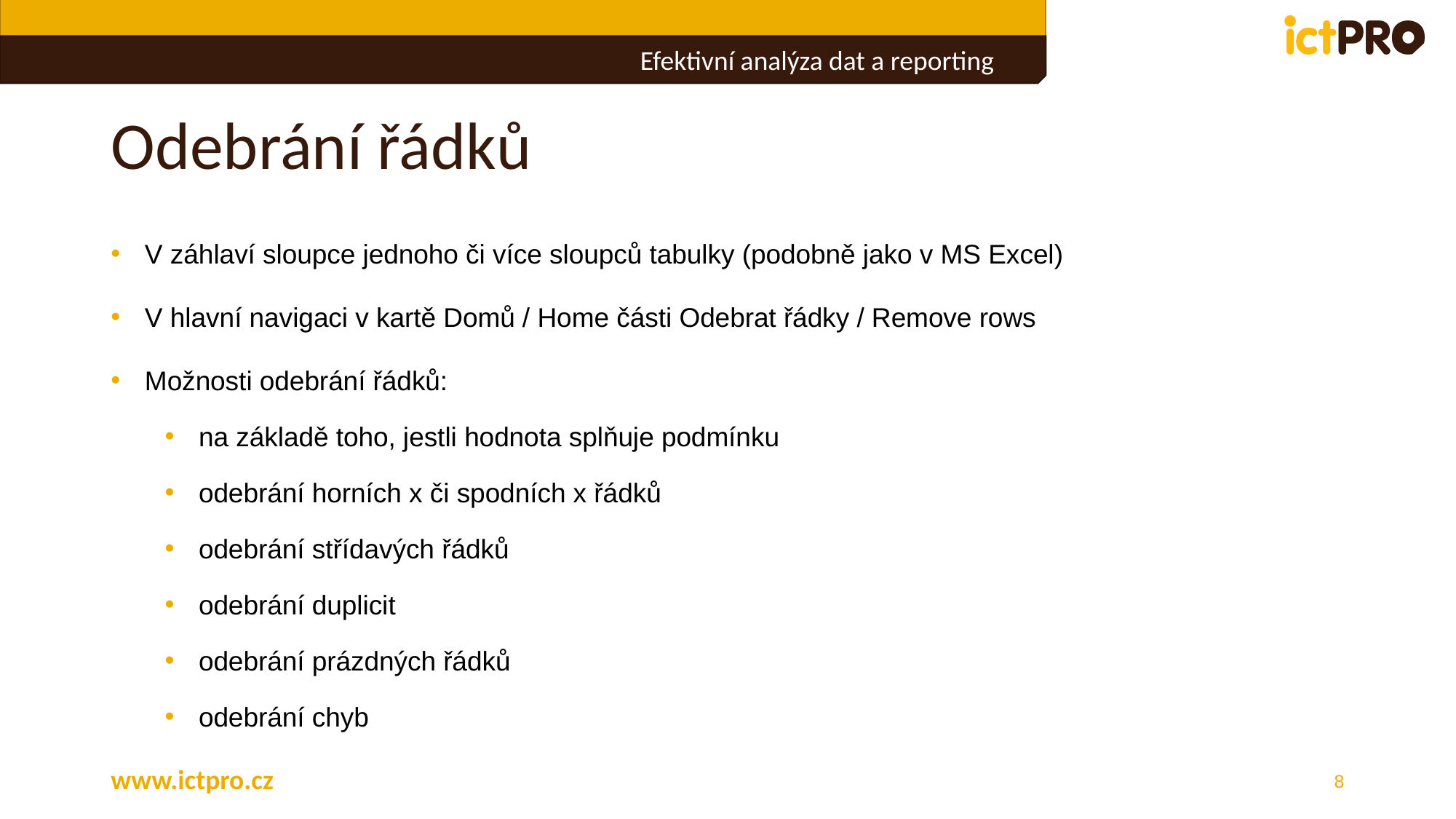

# Odebrání řádků
V záhlaví sloupce jednoho či více sloupců tabulky (podobně jako v MS Excel)
V hlavní navigaci v kartě Domů / Home části Odebrat řádky / Remove rows
Možnosti odebrání řádků:
na základě toho, jestli hodnota splňuje podmínku
odebrání horních x či spodních x řádků
odebrání střídavých řádků
odebrání duplicit
odebrání prázdných řádků
odebrání chyb

www.ictpro.cz
8